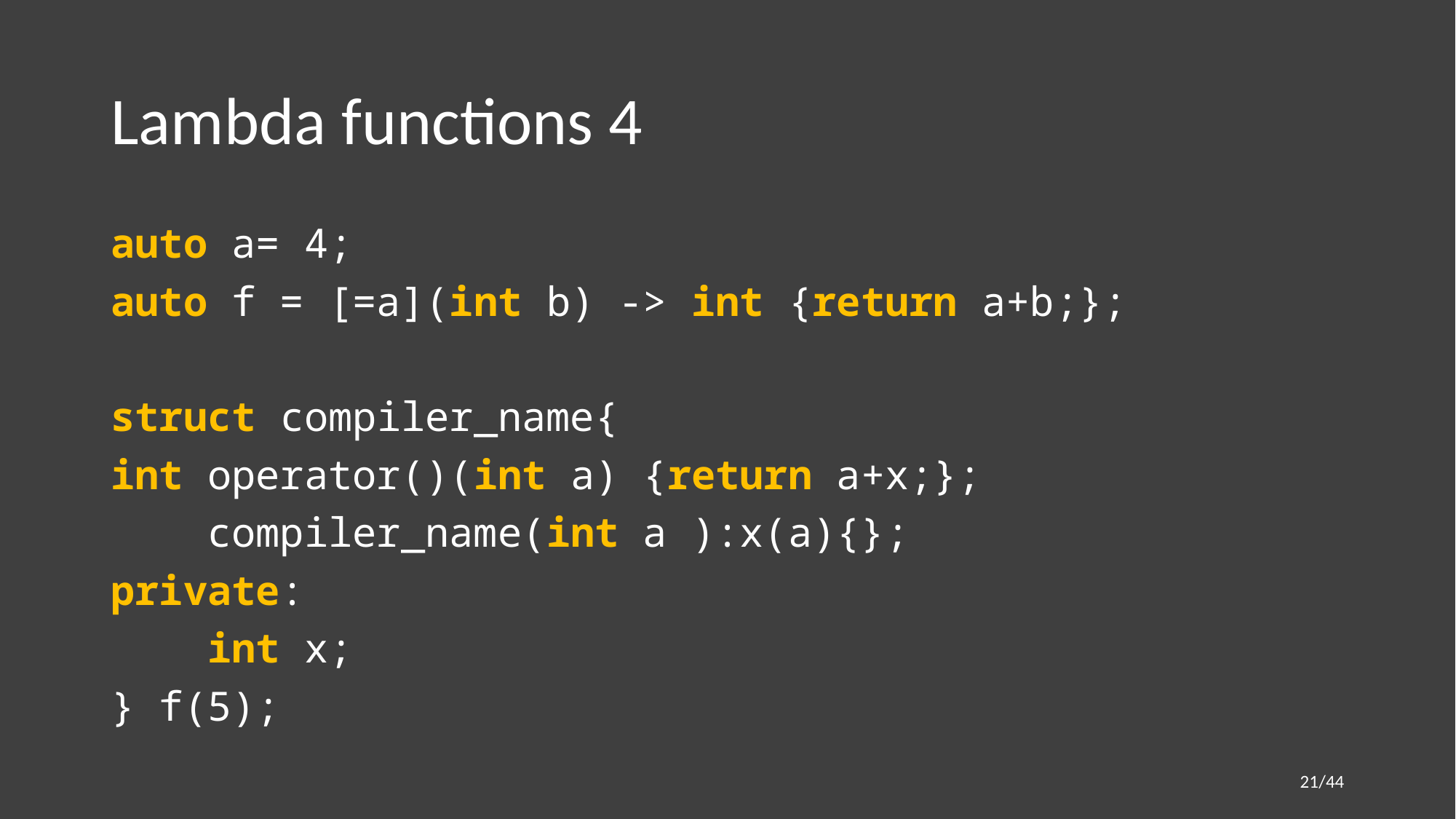

# Lambda functions 4
auto a= 4;
auto f = [=a](int b) -> int {return a+b;};

struct compiler_name{
int operator()(int a) {return a+x;};
    compiler_name(int a ):x(a){};
private:
    int x;
} f(5);
21/44